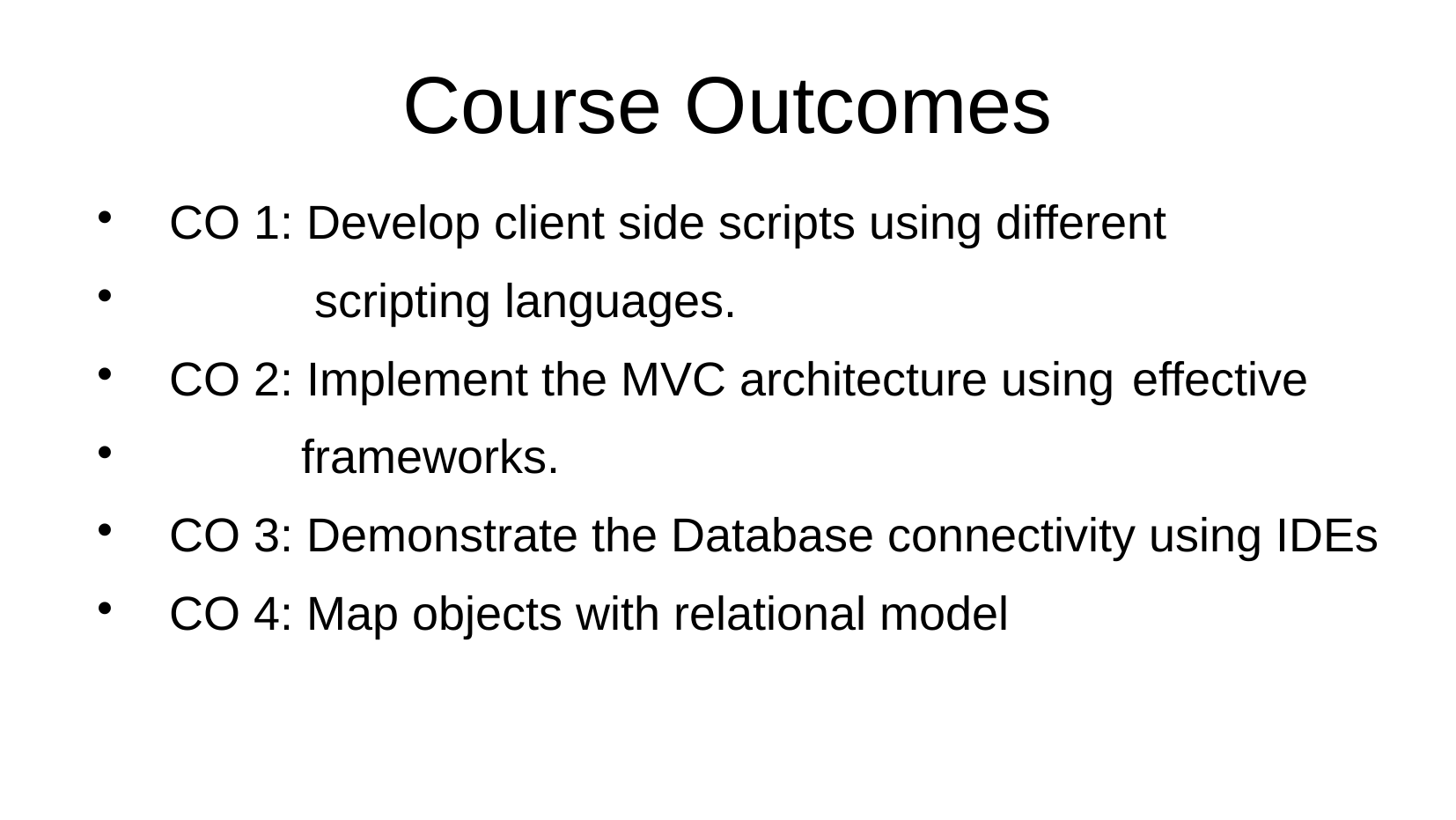

Course Outcomes
CO 1: Develop client side scripts using different
           scripting languages.
CO 2: Implement the MVC architecture using 				effective
          frameworks.
CO 3: Demonstrate the Database connectivity using IDEs
CO 4: Map objects with relational model